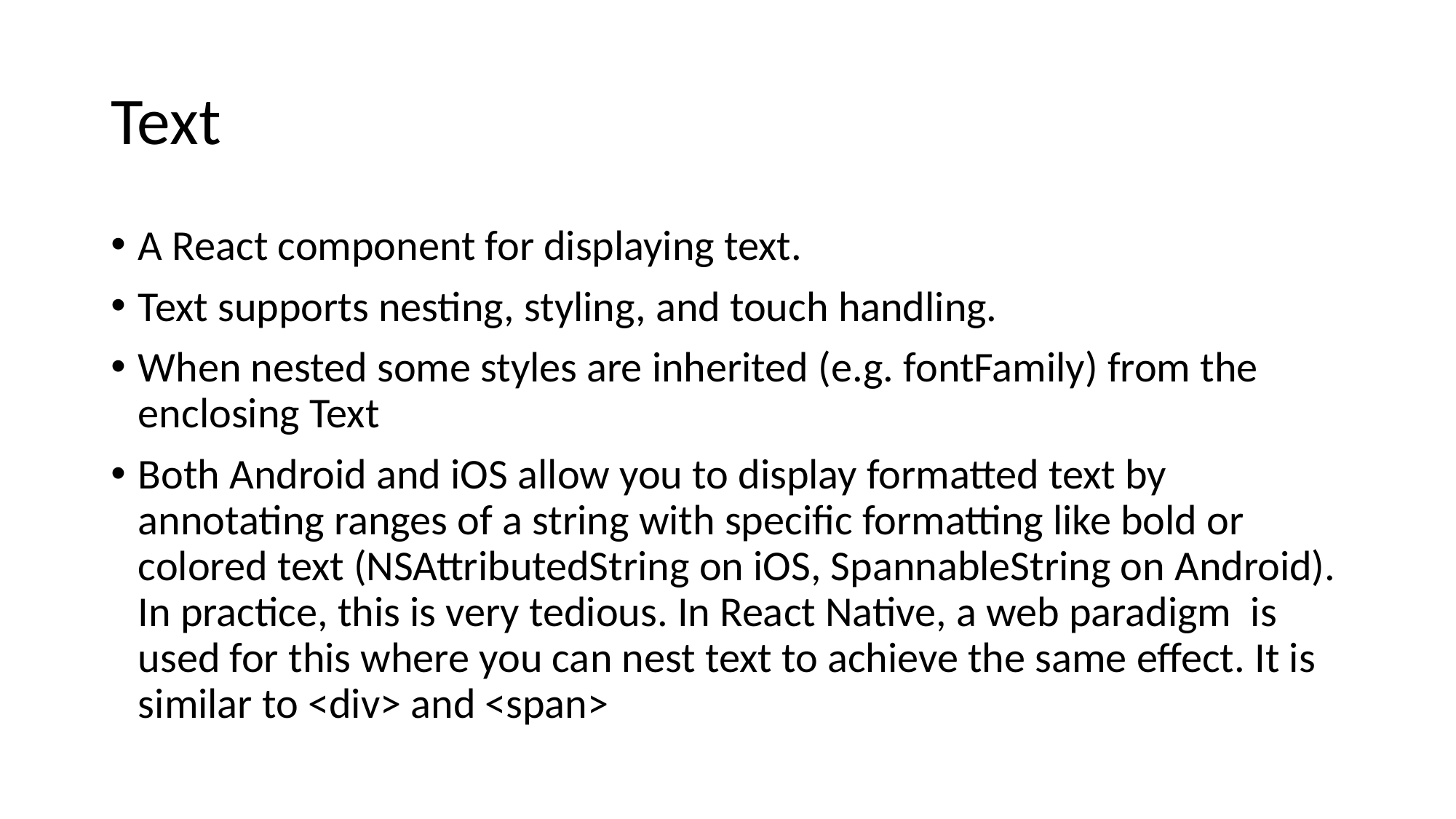

# Text
A React component for displaying text.
Text supports nesting, styling, and touch handling.
When nested some styles are inherited (e.g. fontFamily) from the enclosing Text
Both Android and iOS allow you to display formatted text by annotating ranges of a string with specific formatting like bold or colored text (NSAttributedString on iOS, SpannableString on Android). In practice, this is very tedious. In React Native, a web paradigm  is used for this where you can nest text to achieve the same effect. It is similar to <div> and <span>